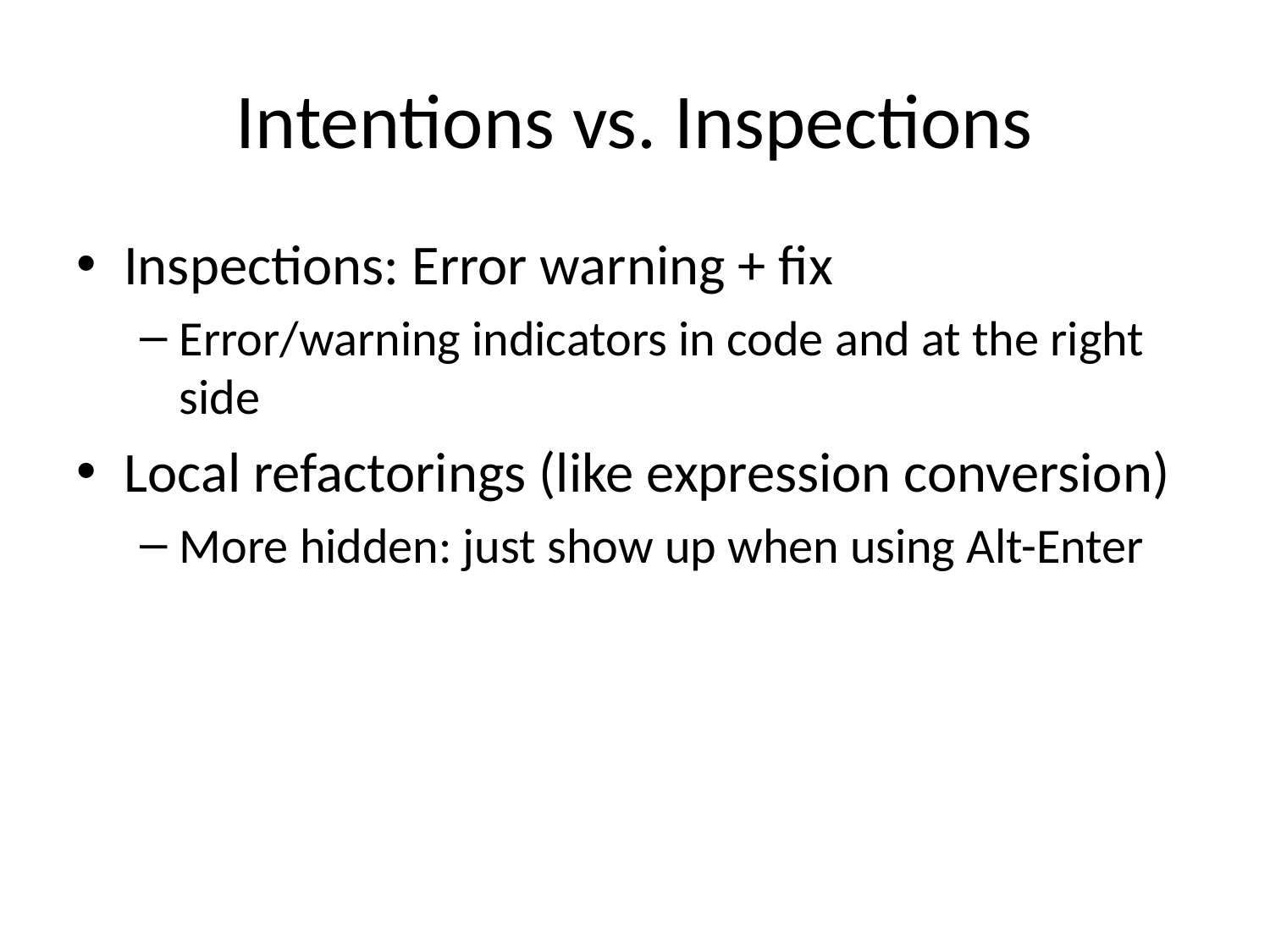

# Intentions vs. Inspections
Inspections: Error warning + fix
Error/warning indicators in code and at the right side
Local refactorings (like expression conversion)
More hidden: just show up when using Alt-Enter